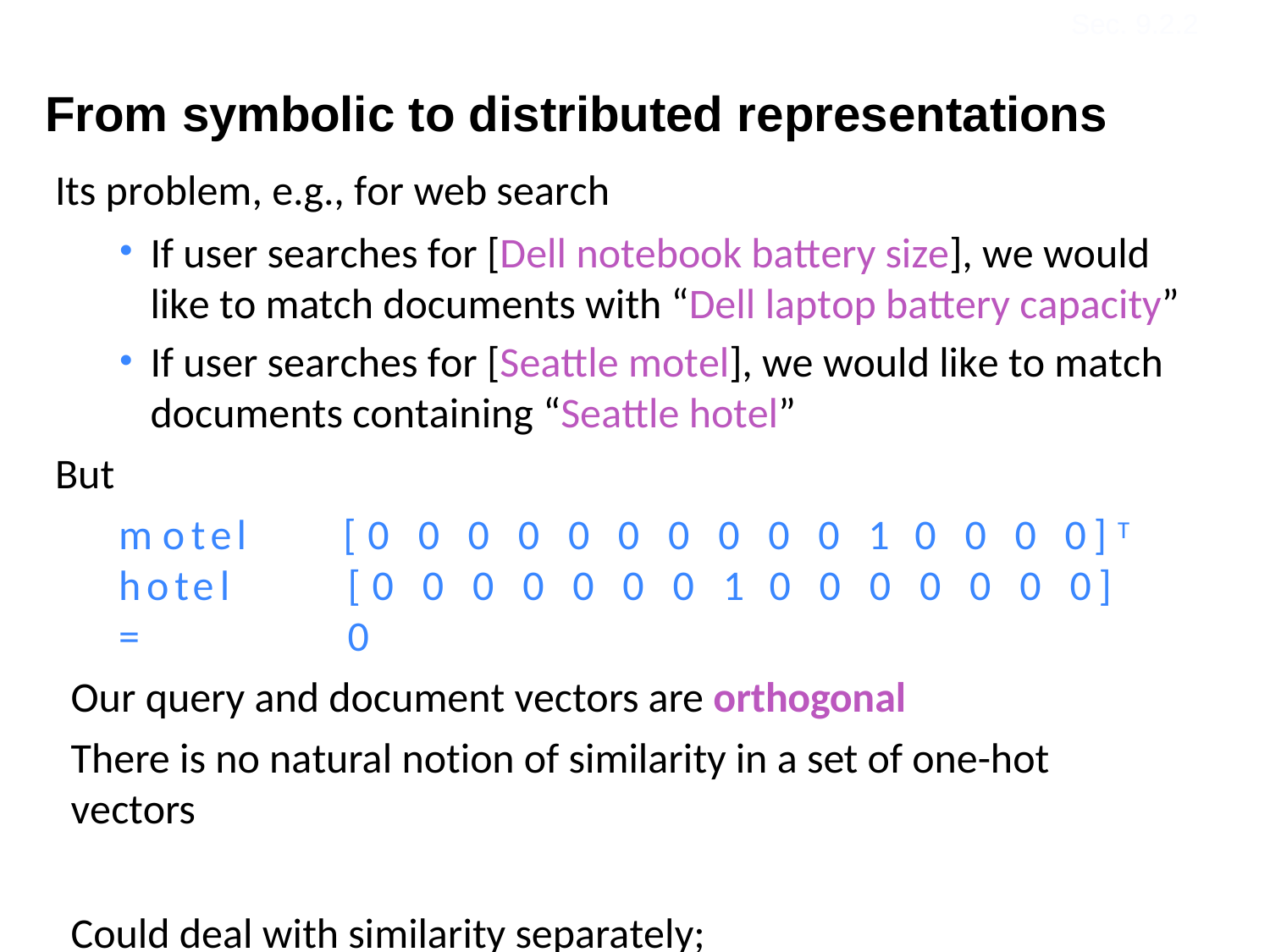

Sec. 9.2.2
# From symbolic to distributed representations
Its problem, e.g., for web search
If user searches for [Dell notebook battery size], we would like to match documents with “Dell laptop battery capacity”
If user searches for [Seattle motel], we would like to match documents containing “Seattle hotel”
But
motel	[0	0	0	0	0	0	0	0	0	0	1	0	0	0	0]T
hotel	[0	0	0	0	0	0	0	1	0	0	0	0	0	0	0]	=	0
Our query and document vectors are orthogonal
There is no natural notion of similarity in a set of one-hot vectors

Could deal with similarity separately;
instead we explore a direct approach where vectors encode it